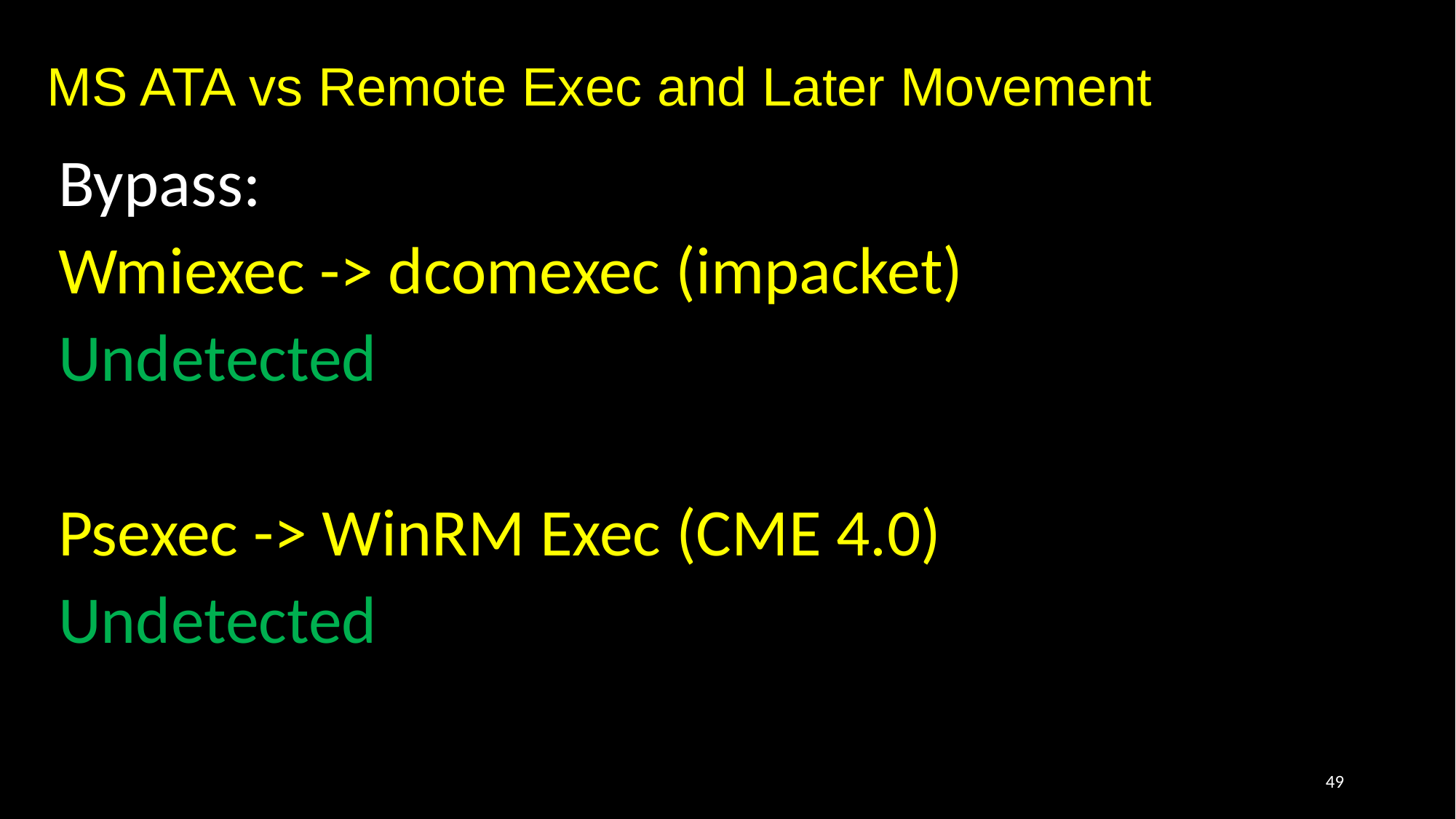

# MS ATA vs Remote Exec and Later Movement
Bypass:
Wmiexec -> dcomexec (impacket)
Undetected

Psexec -> WinRM Exec (CME 4.0)
Undetected

49